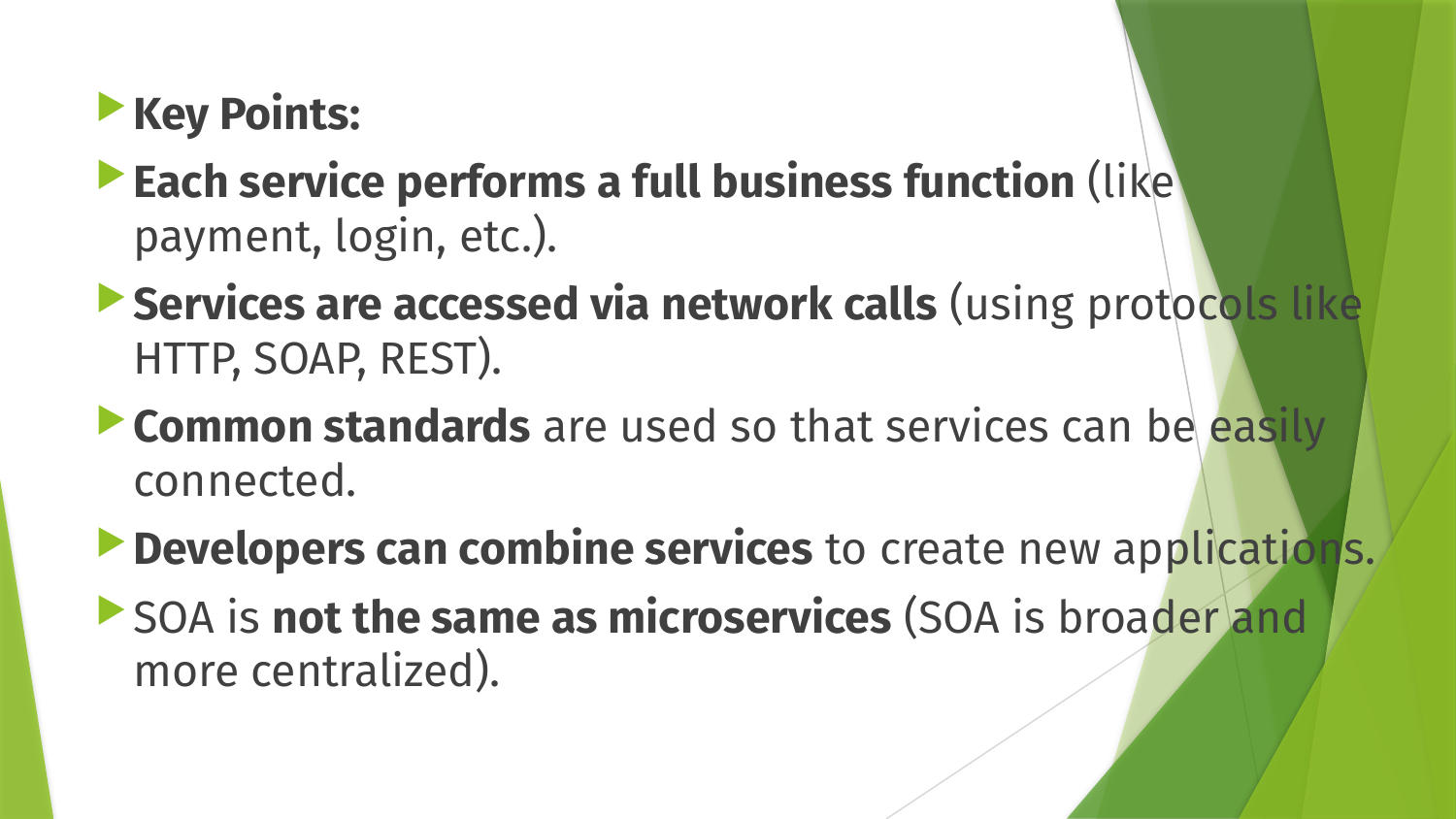

Key Points:
Each service performs a full business function (like payment, login, etc.).
Services are accessed via network calls (using protocols like HTTP, SOAP, REST).
Common standards are used so that services can be easily connected.
Developers can combine services to create new applications.
SOA is not the same as microservices (SOA is broader and more centralized).